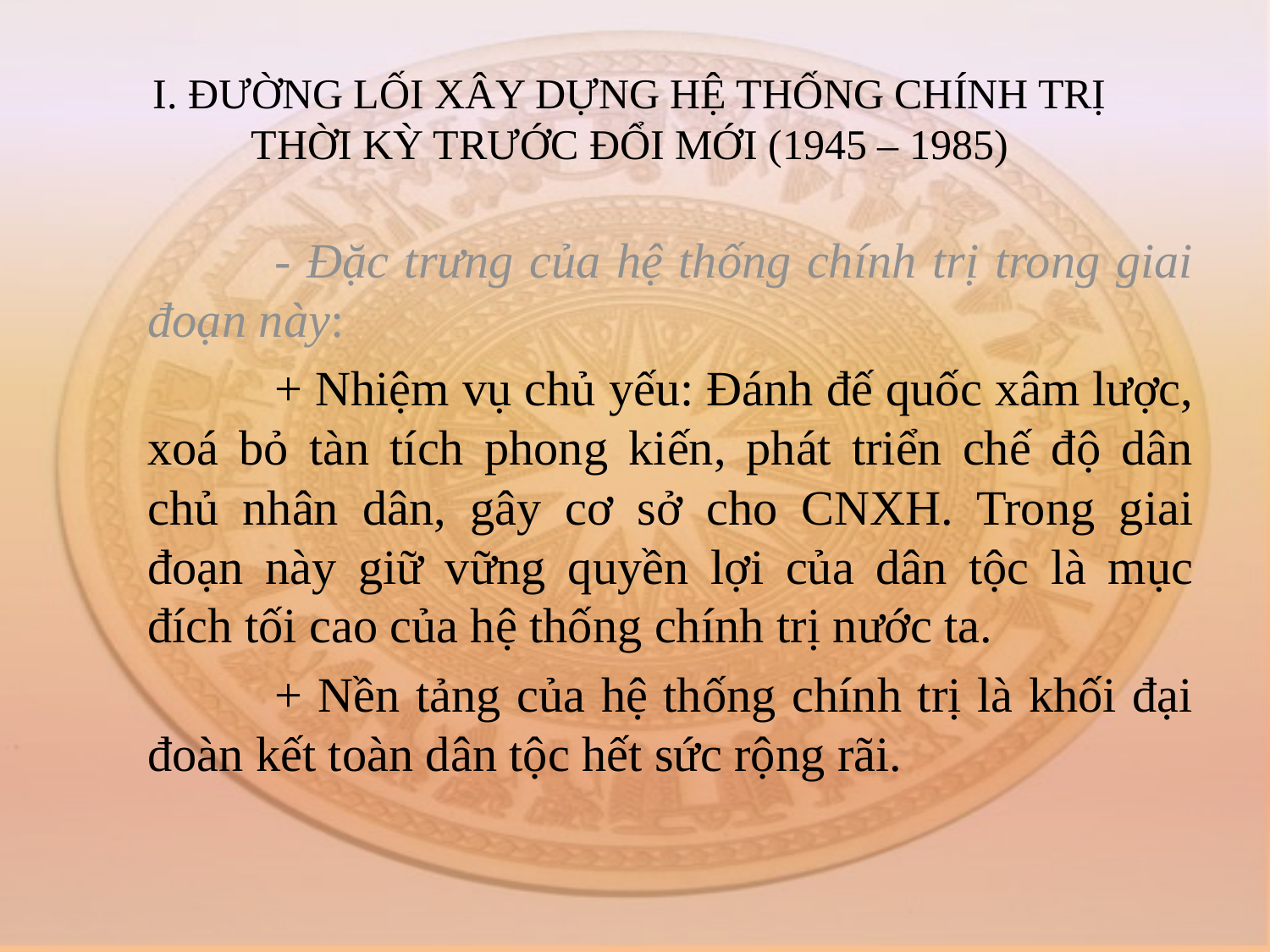

# I. ĐƯỜNG LỐI XÂY DỰNG HỆ THỐNG CHÍNH TRỊ THỜI KỲ TRƯỚC ĐỔI MỚI (1945 – 1985)
		- Đặc trưng của hệ thống chính trị trong giai đoạn này:
		+ Nhiệm vụ chủ yếu: Đánh đế quốc xâm lược, xoá bỏ tàn tích phong kiến, phát triển chế độ dân chủ nhân dân, gây cơ sở cho CNXH. Trong giai đoạn này giữ vững quyền lợi của dân tộc là mục đích tối cao của hệ thống chính trị nước ta.
		+ Nền tảng của hệ thống chính trị là khối đại đoàn kết toàn dân tộc hết sức rộng rãi.